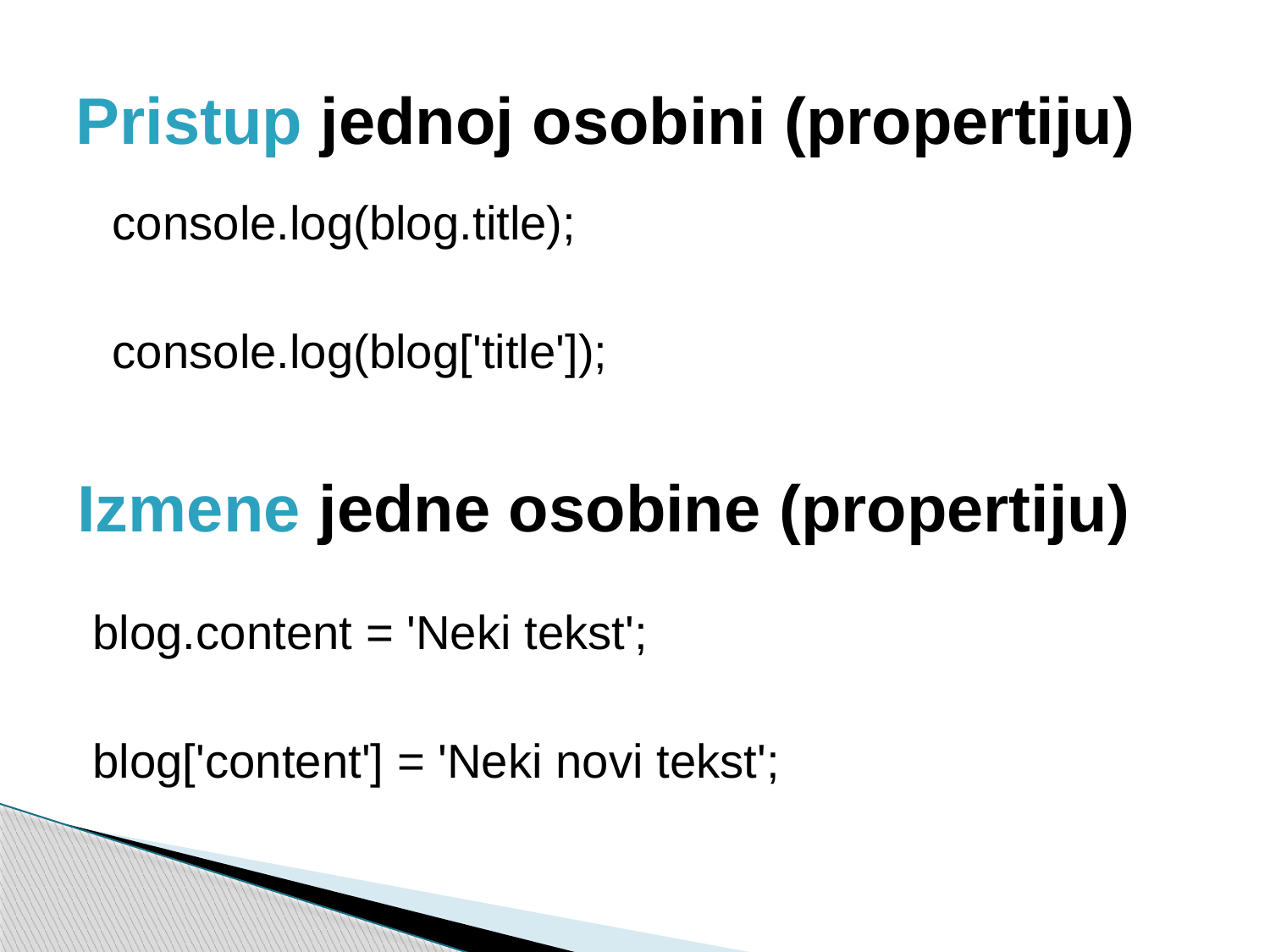

# Pristup jednoj osobini (propertiju)
console.log(blog.title);

console.log(blog['title']);
Izmene jedne osobine (propertiju)
blog.content = 'Neki tekst';

blog['content'] = 'Neki novi tekst';